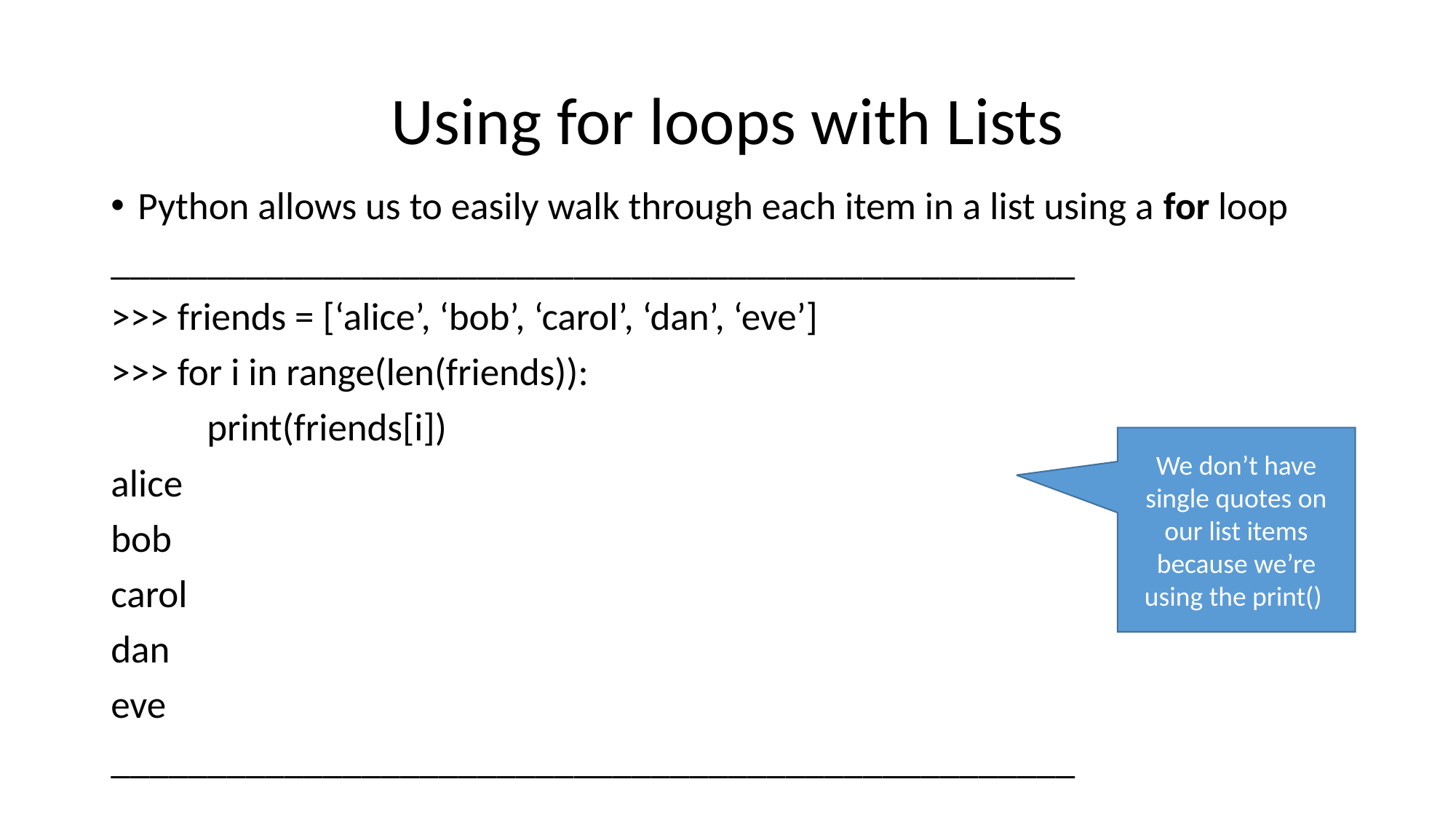

# Using for loops with Lists
Python allows us to easily walk through each item in a list using a for loop
__________________________________________________
>>> friends = [‘alice’, ‘bob’, ‘carol’, ‘dan’, ‘eve’]
>>> for i in range(len(friends)):
           print(friends[i])
alice
bob
carol
dan
eve
__________________________________________________
We don’t have single quotes on our list items because we’re using the print()